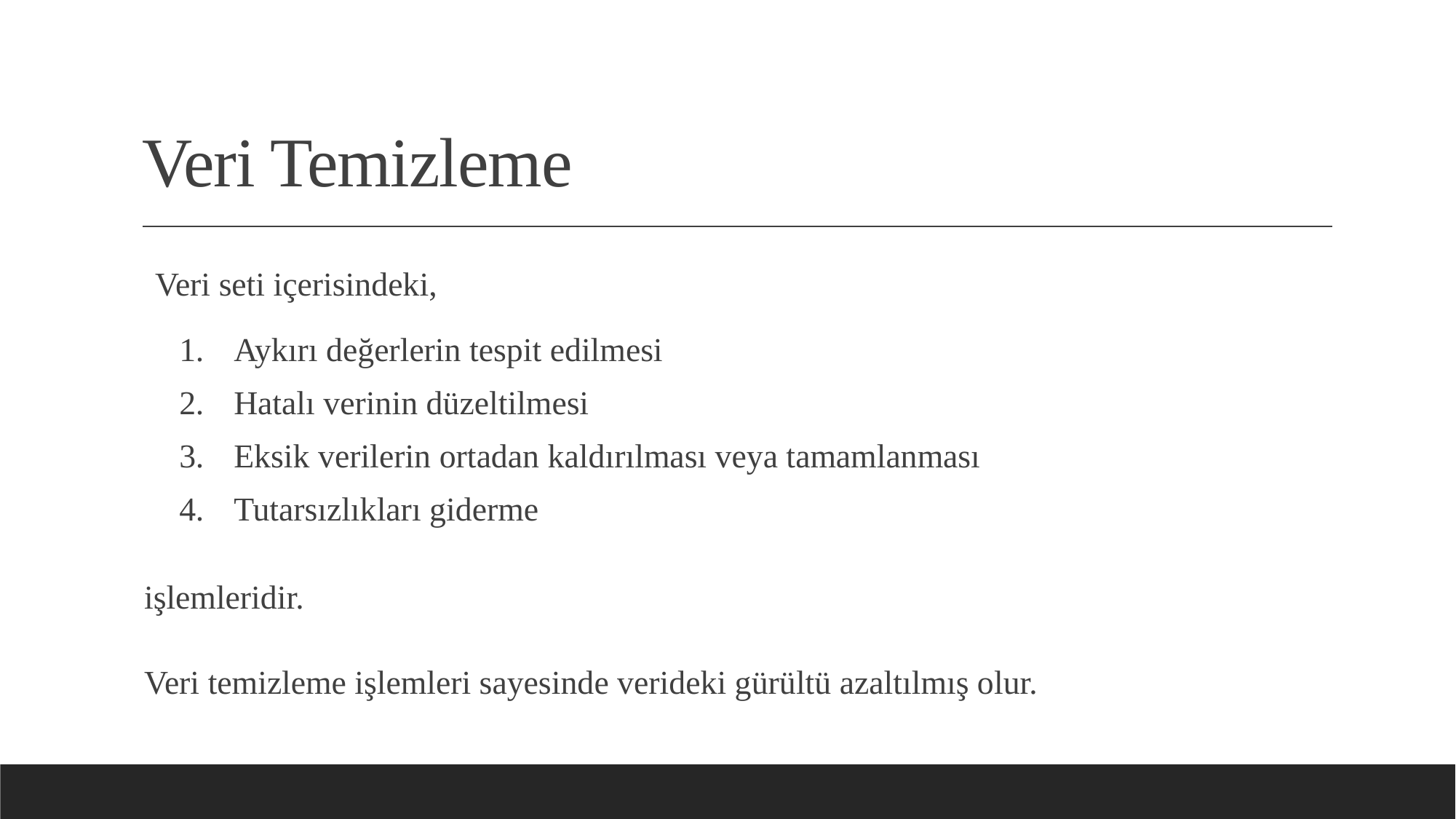

# Veri Temizleme
Veri seti içerisindeki,
Aykırı değerlerin tespit edilmesi
Hatalı verinin düzeltilmesi
Eksik verilerin ortadan kaldırılması veya tamamlanması
Tutarsızlıkları giderme
işlemleridir.
Veri temizleme işlemleri sayesinde verideki gürültü azaltılmış olur.